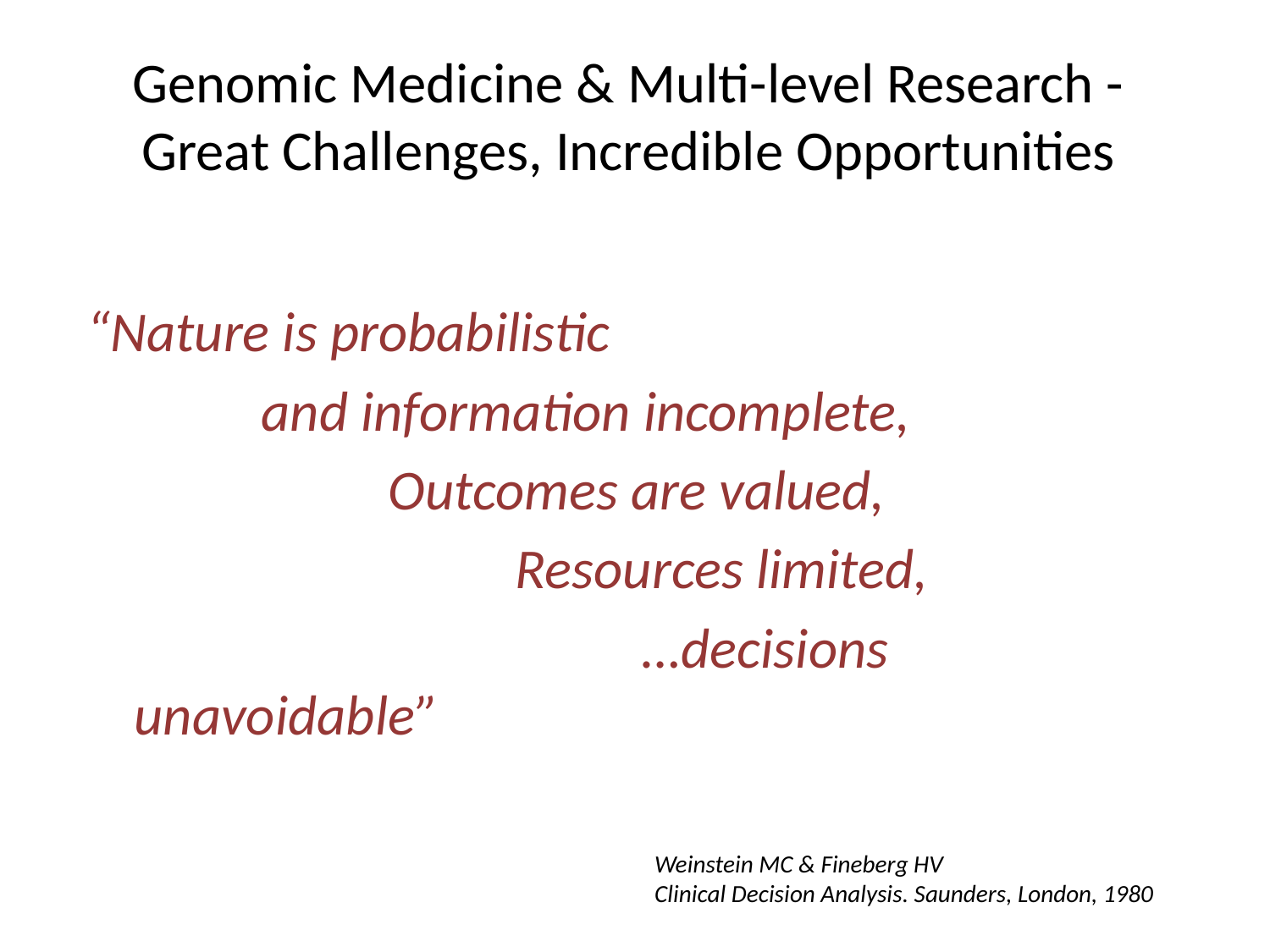

# Genomic Medicine & Multi-level Research - Great Challenges, Incredible Opportunities
“Nature is probabilistic
		and information incomplete,
			Outcomes are valued,
				Resources limited,
					…decisions unavoidable”
Weinstein MC & Fineberg HV
Clinical Decision Analysis. Saunders, London, 1980